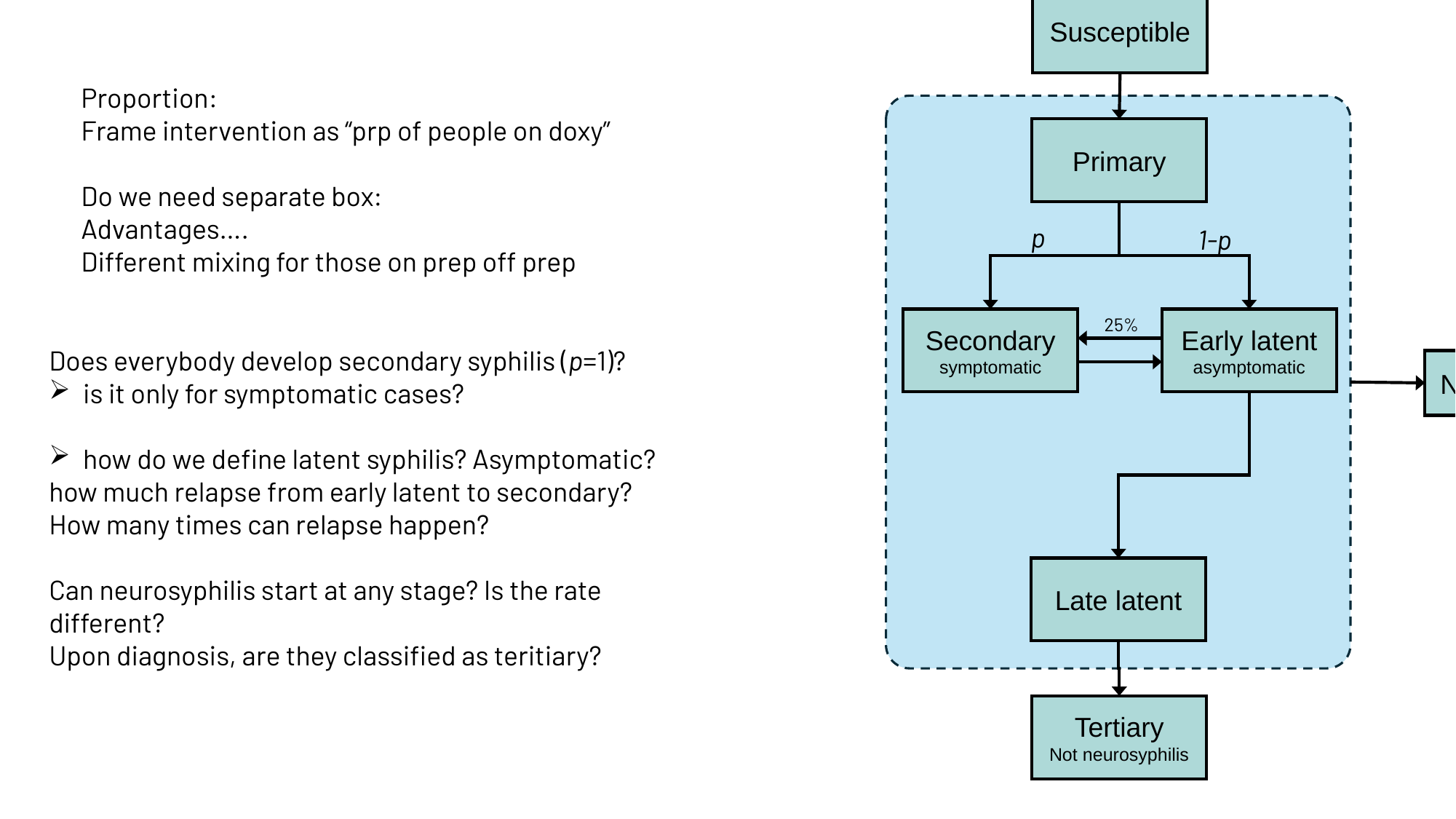

Susceptible
Proportion:
Frame intervention as “prp of people on doxy”

Do we need separate box:
Advantages….
Different mixing for those on prep off prep

Primary
p
1-p
25%
Early latent
asymptomatic
Secondary
symptomatic
Does everybody develop secondary syphilis (p=1)?
is it only for symptomatic cases?

how do we define latent syphilis? Asymptomatic?
how much relapse from early latent to secondary?
How many times can relapse happen?

Can neurosyphilis start at any stage? Is the rate different?
Upon diagnosis, are they classified as teritiary?

Neurosyphilis
Late latent
Tertiary
Not neurosyphilis